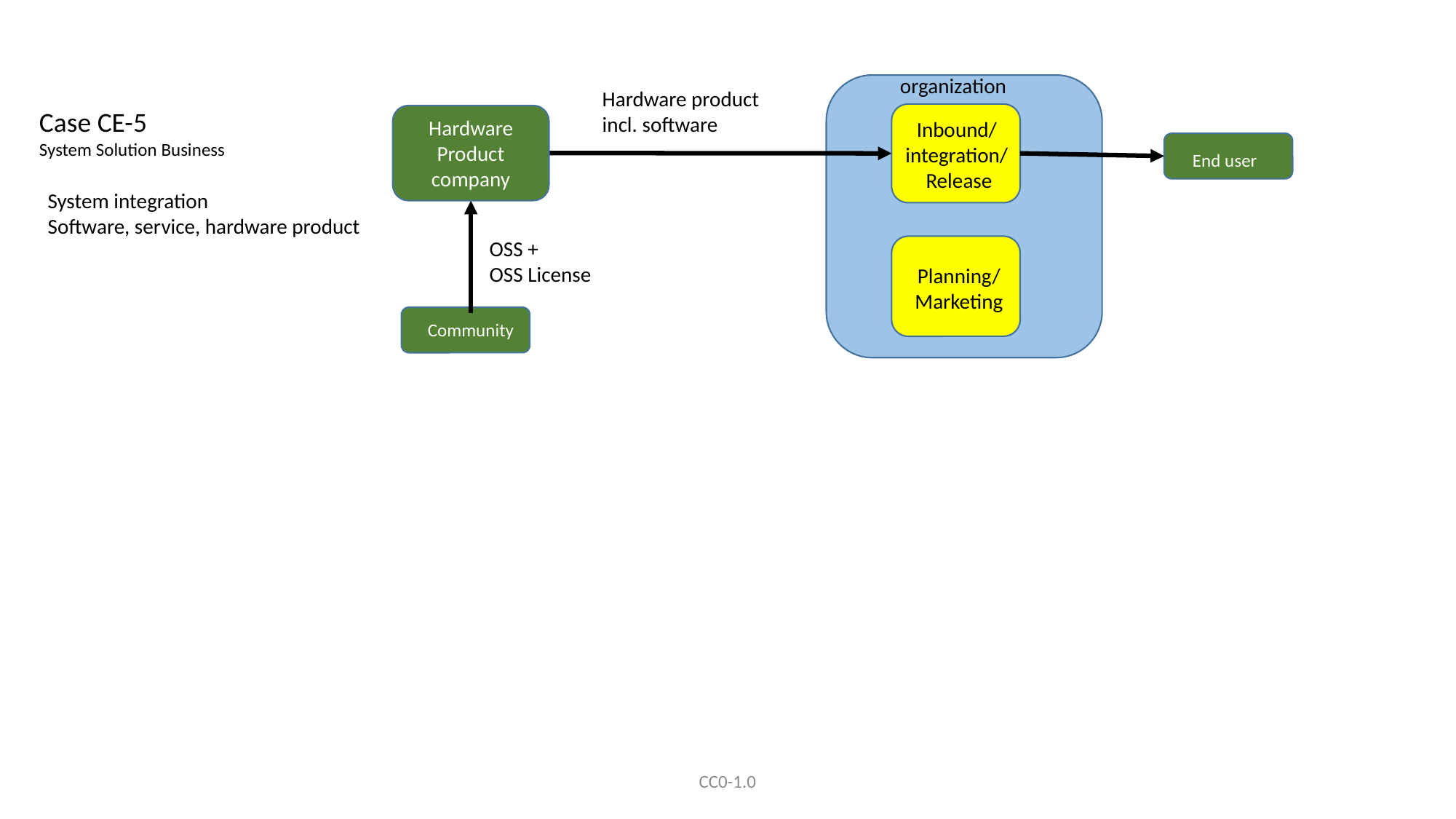

organization

Hardware product incl. software
Case CE-5
System Solution Business

Hardware Product company
Inbound/
integration/
 Release

End user
System integration
Software, service, hardware product
OSS +
OSS License

Planning/Marketing

Community
CC0-1.0